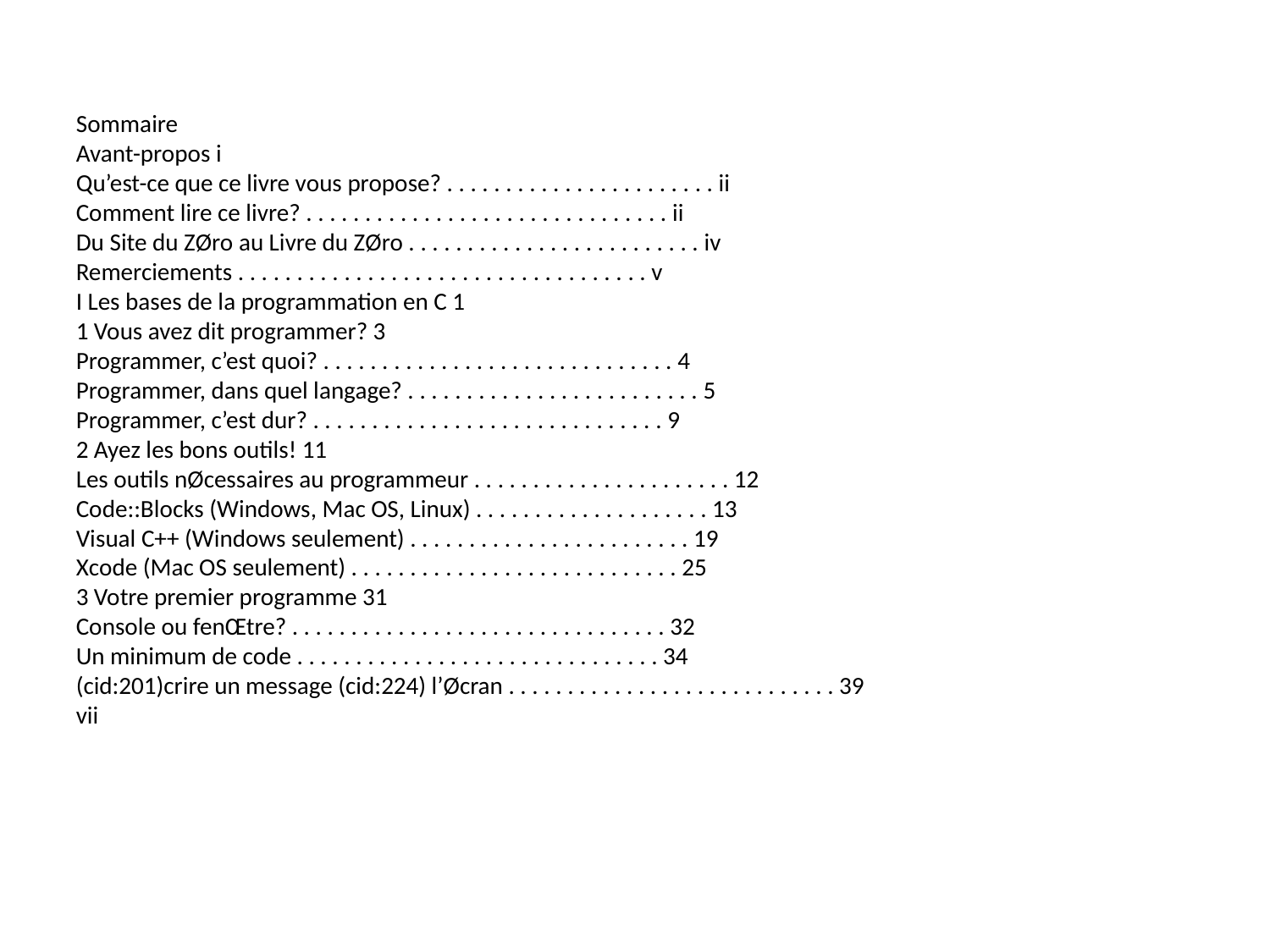

Sommaire
Avant-propos i
Qu’est-ce que ce livre vous propose? . . . . . . . . . . . . . . . . . . . . . . . ii
Comment lire ce livre? . . . . . . . . . . . . . . . . . . . . . . . . . . . . . . . ii
Du Site du ZØro au Livre du ZØro . . . . . . . . . . . . . . . . . . . . . . . . . iv
Remerciements . . . . . . . . . . . . . . . . . . . . . . . . . . . . . . . . . . . v
I Les bases de la programmation en C 1
1 Vous avez dit programmer? 3
Programmer, c’est quoi? . . . . . . . . . . . . . . . . . . . . . . . . . . . . . . 4
Programmer, dans quel langage? . . . . . . . . . . . . . . . . . . . . . . . . . 5
Programmer, c’est dur? . . . . . . . . . . . . . . . . . . . . . . . . . . . . . . 9
2 Ayez les bons outils! 11
Les outils nØcessaires au programmeur . . . . . . . . . . . . . . . . . . . . . . 12
Code::Blocks (Windows, Mac OS, Linux) . . . . . . . . . . . . . . . . . . . . 13
Visual C++ (Windows seulement) . . . . . . . . . . . . . . . . . . . . . . . . 19
Xcode (Mac OS seulement) . . . . . . . . . . . . . . . . . . . . . . . . . . . . 25
3 Votre premier programme 31
Console ou fenŒtre? . . . . . . . . . . . . . . . . . . . . . . . . . . . . . . . . 32
Un minimum de code . . . . . . . . . . . . . . . . . . . . . . . . . . . . . . . 34
(cid:201)crire un message (cid:224) l’Øcran . . . . . . . . . . . . . . . . . . . . . . . . . . . . 39
vii